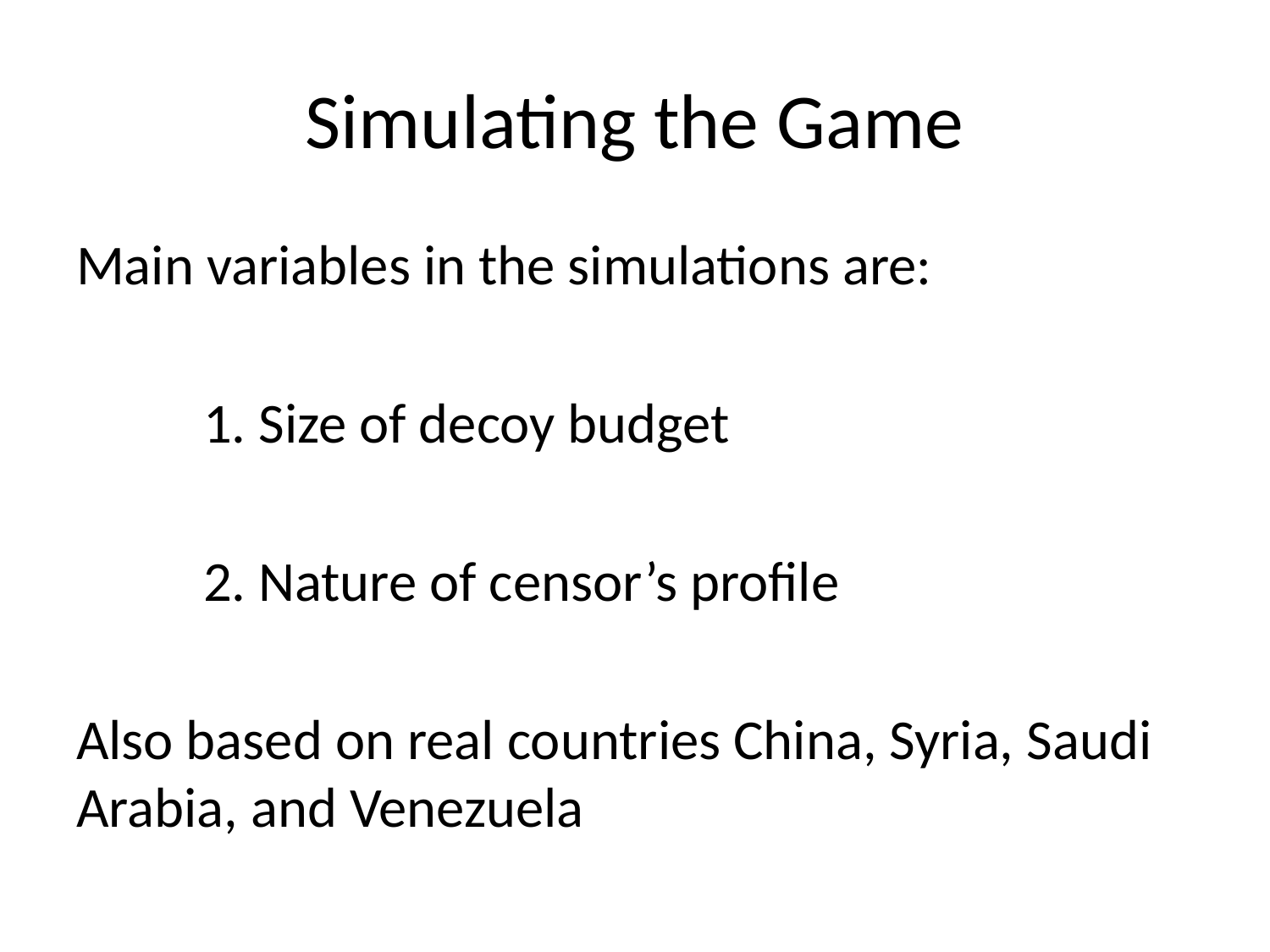

# Simulating the Game
Main variables in the simulations are:

	1. Size of decoy budget

	2. Nature of censor’s profile

Also based on real countries China, Syria, Saudi Arabia, and Venezuela